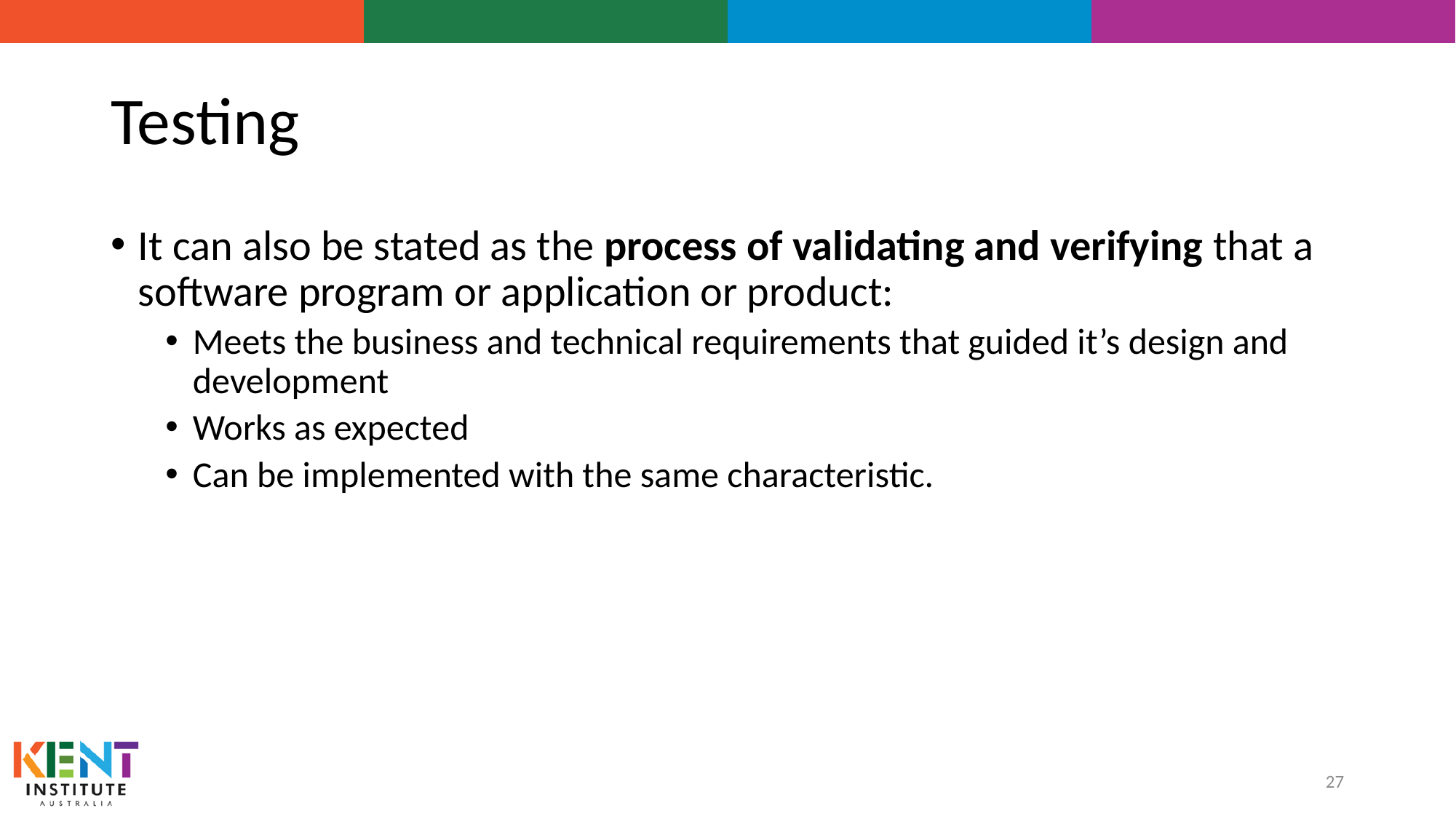

# Testing
It can also be stated as the process of validating and verifying that a software program or application or product:
Meets the business and technical requirements that guided it’s design and development
Works as expected
Can be implemented with the same characteristic.

27